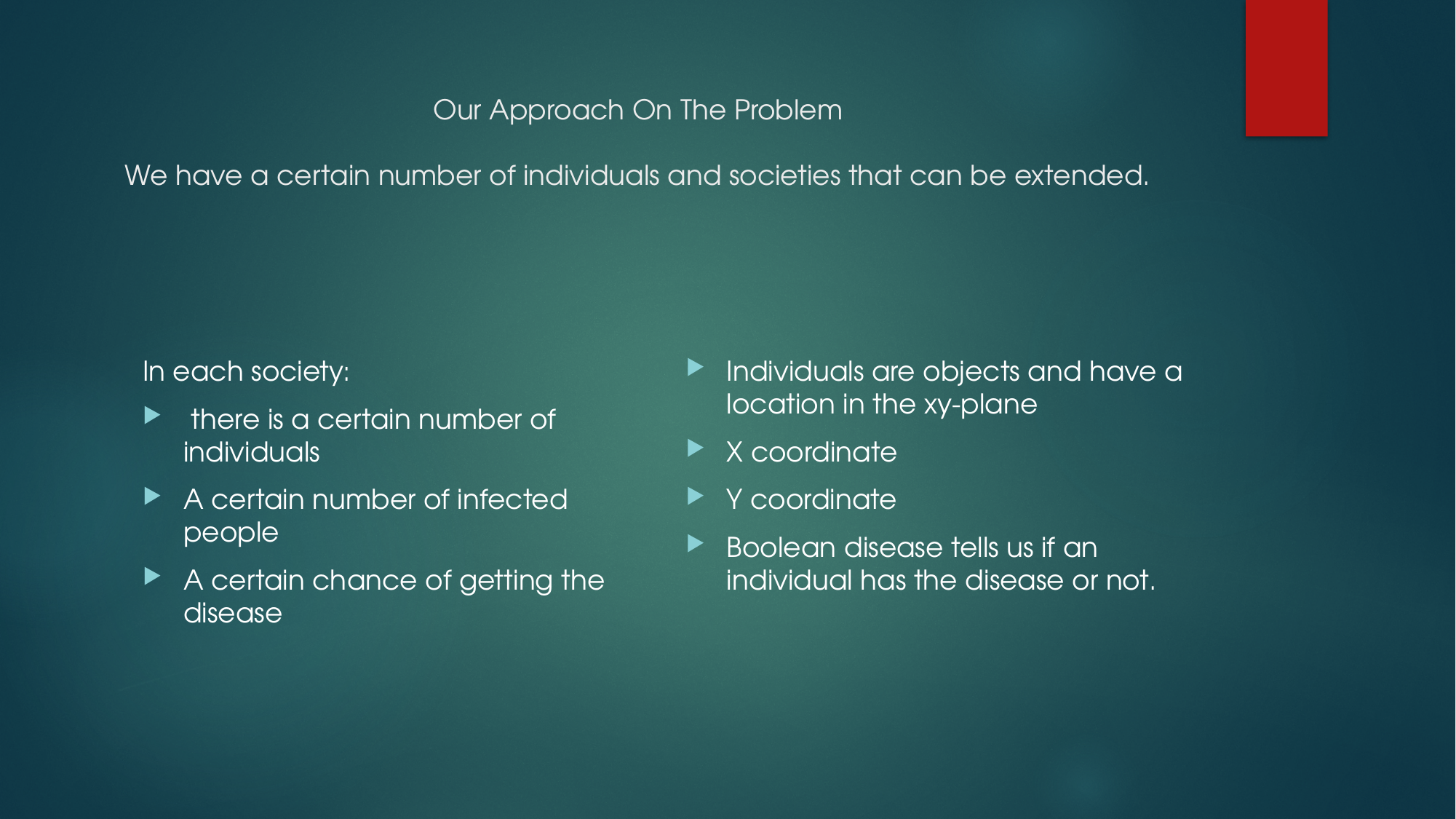

# Our Approach On The Problem We have a certain number of individuals and societies that can be extended.

In each society:
 there is a certain number of individuals
A certain number of infected people
A certain chance of getting the disease

Individuals are objects and have a location in the xy-plane
X coordinate
Y coordinate
Boolean disease tells us if an individual has the disease or not.